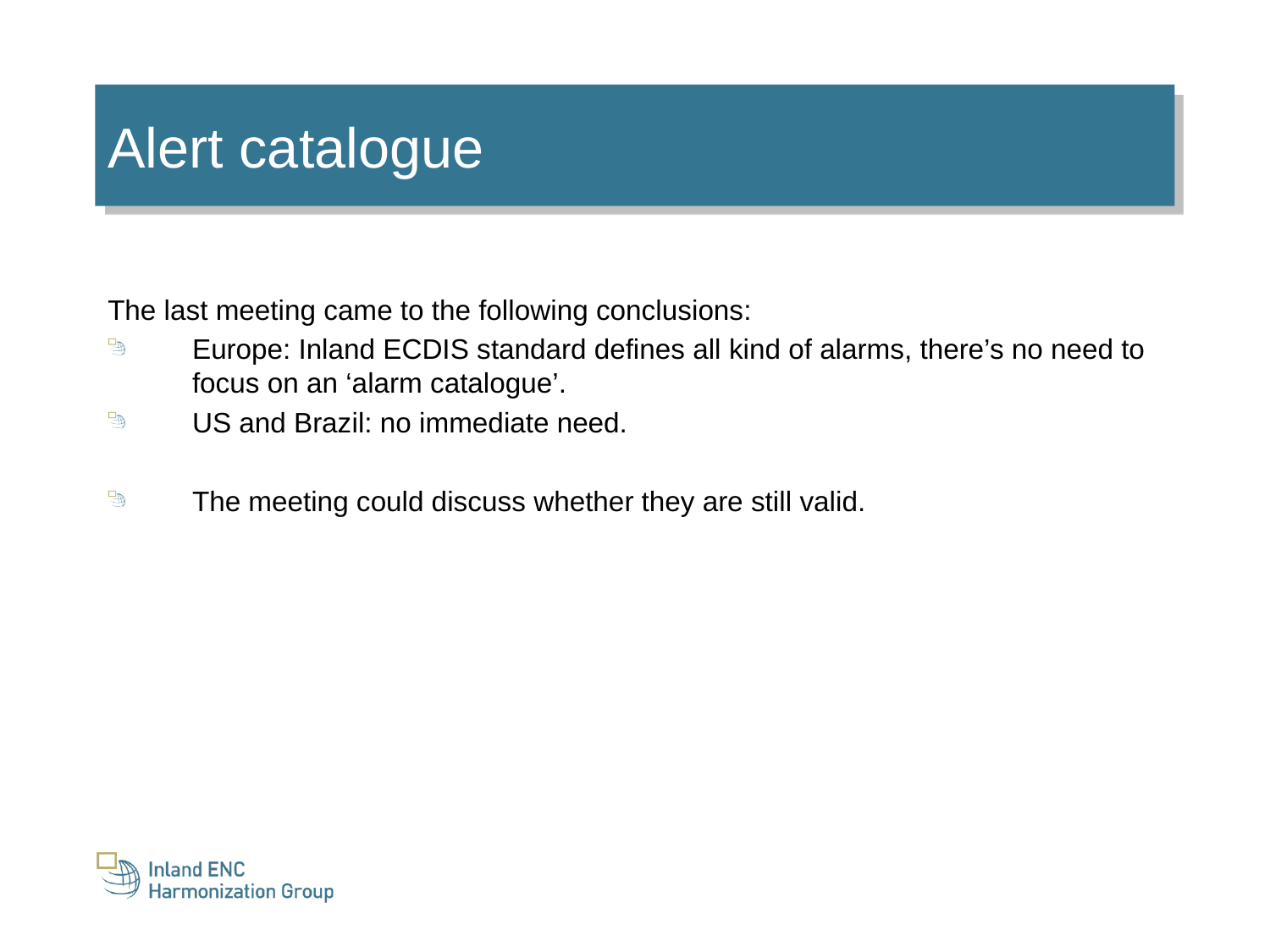

Alert catalogue
The last meeting came to the following conclusions:
Europe: Inland ECDIS standard defines all kind of alarms, there’s no need to focus on an ‘alarm catalogue’.
US and Brazil: no immediate need.

The meeting could discuss whether they are still valid.